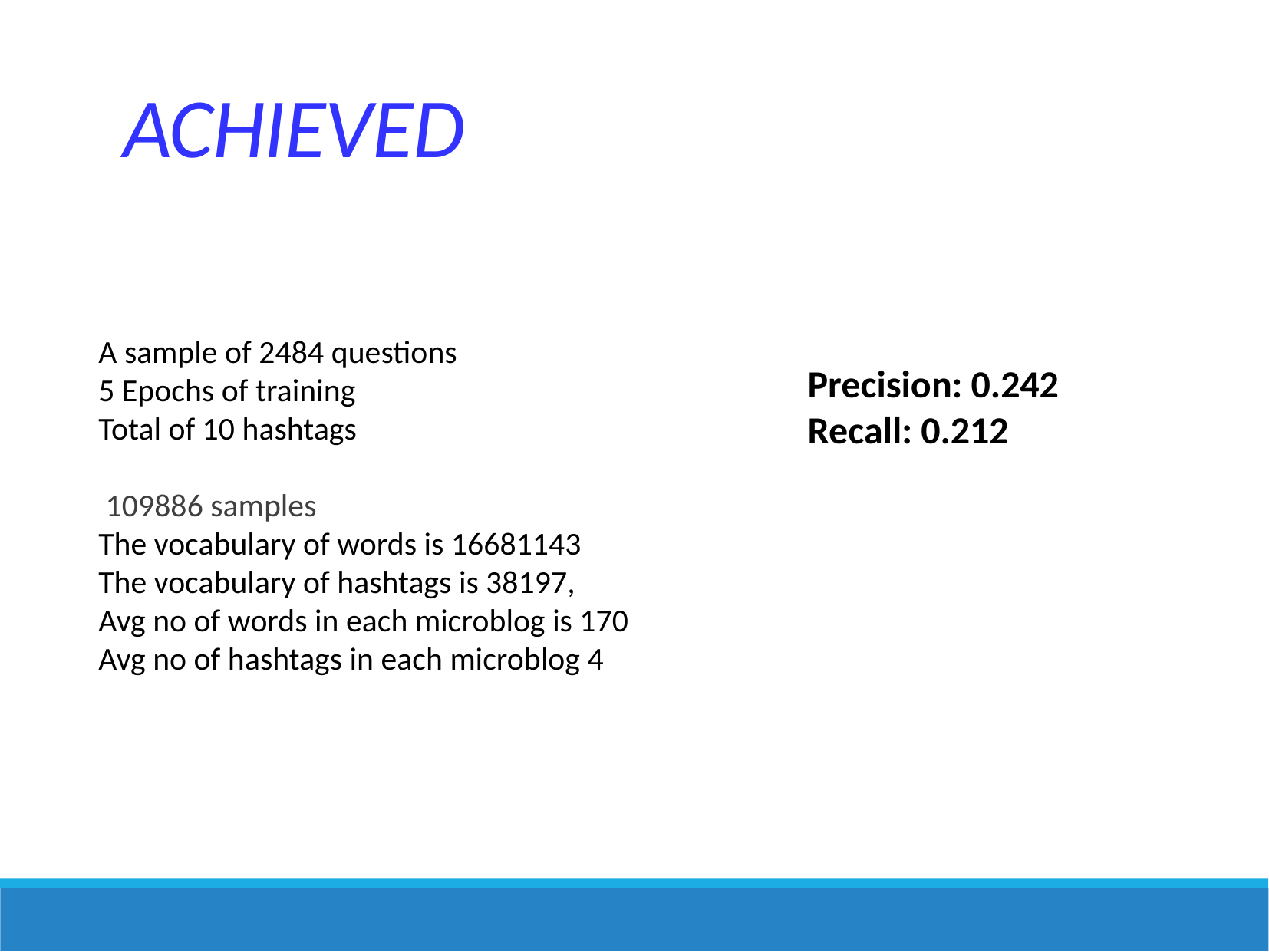

ACHIEVED
A sample of 2484 questions
5 Epochs of training
Total of 10 hashtags

 109886 samples
The vocabulary of words is 16681143
The vocabulary of hashtags is 38197,
Avg no of words in each microblog is 170
Avg no of hashtags in each microblog 4
Precision: 0.242
Recall: 0.212